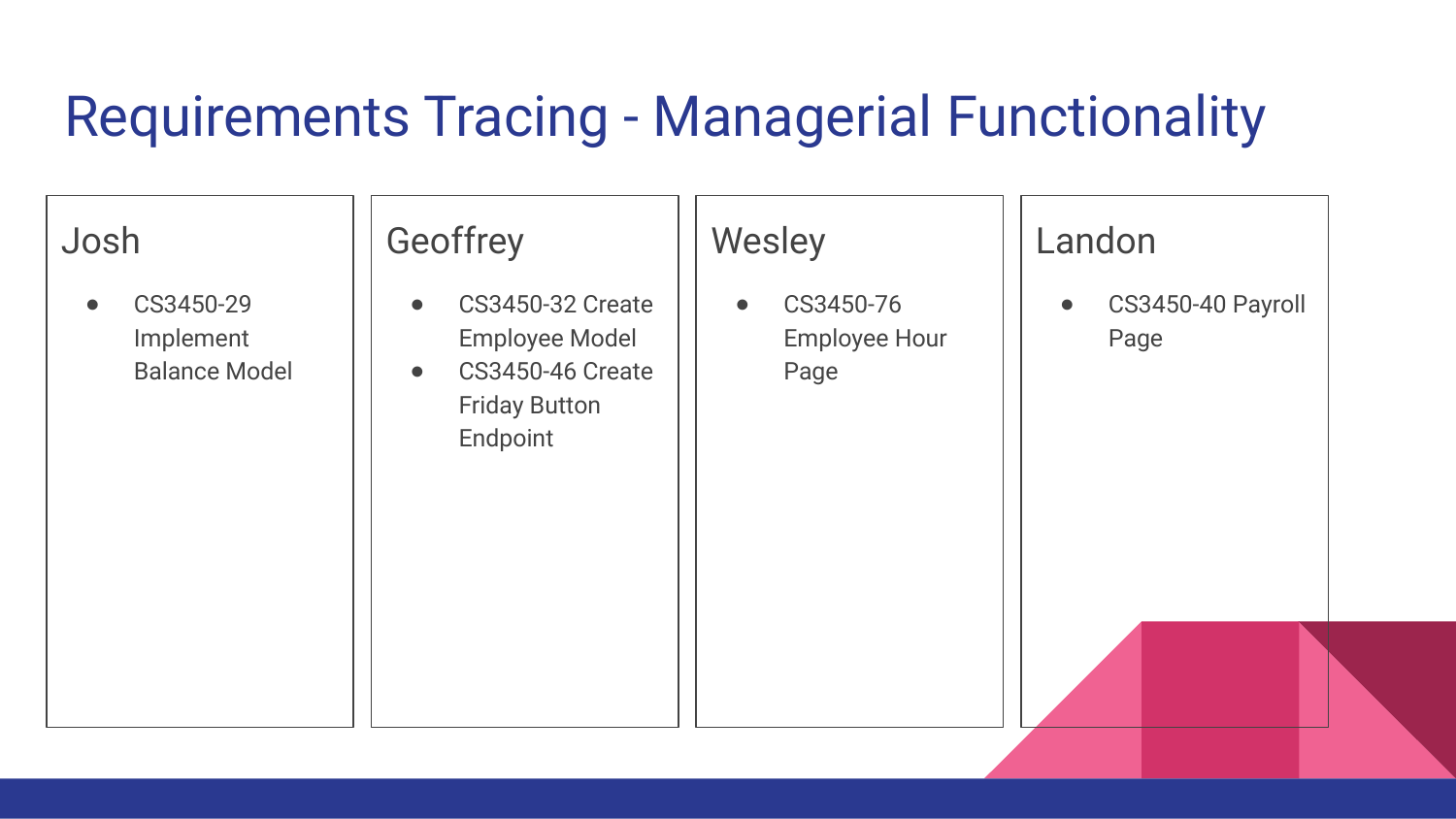

# Requirements Tracing - Managerial Functionality
Josh
CS3450-29 Implement Balance Model
Geoffrey
CS3450-32 Create Employee Model
CS3450-46 Create Friday Button Endpoint
Wesley
CS3450-76 Employee Hour Page
Landon
CS3450-40 Payroll Page